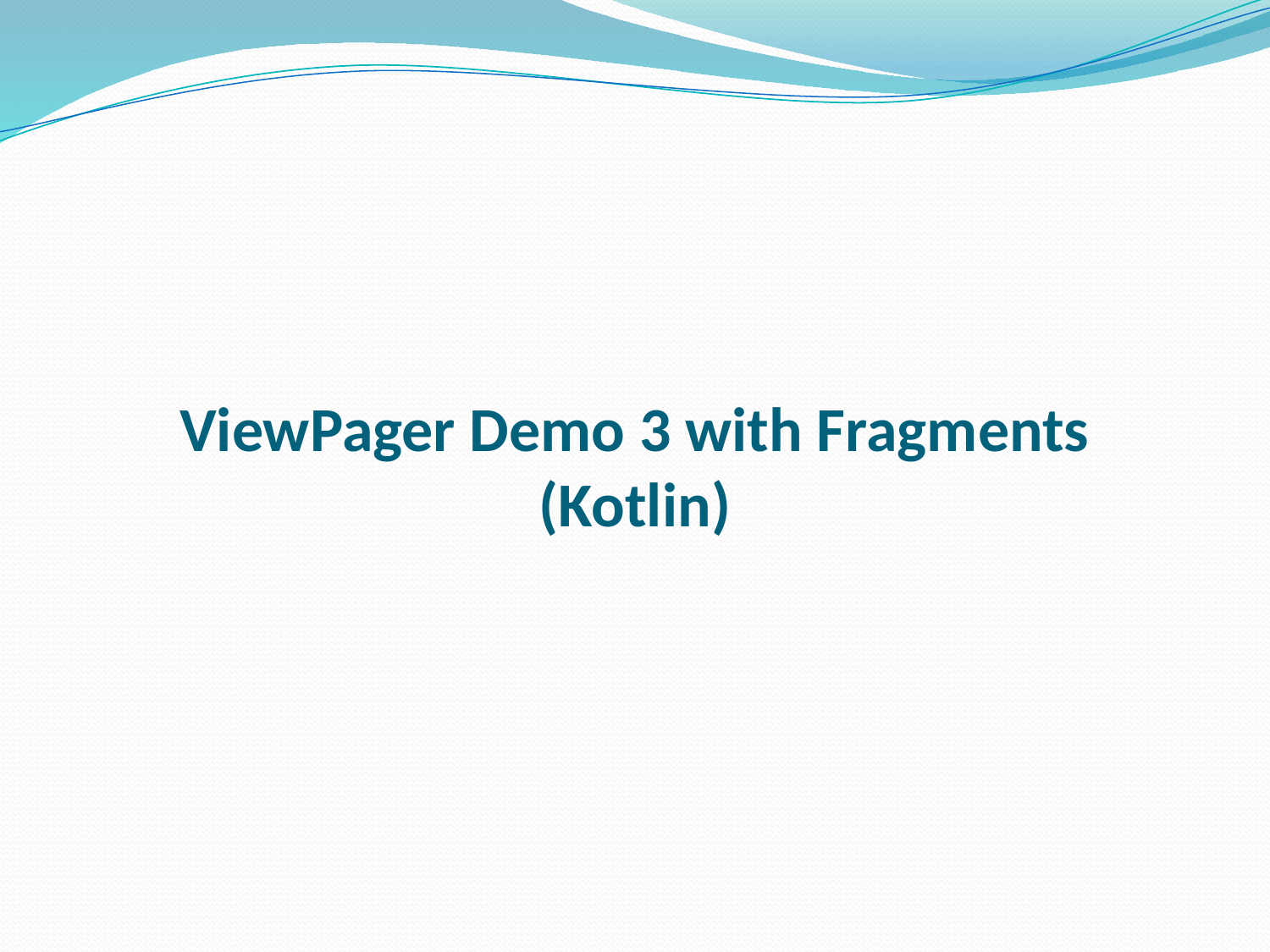

# ViewPager Demo 3 with Fragments (Kotlin)